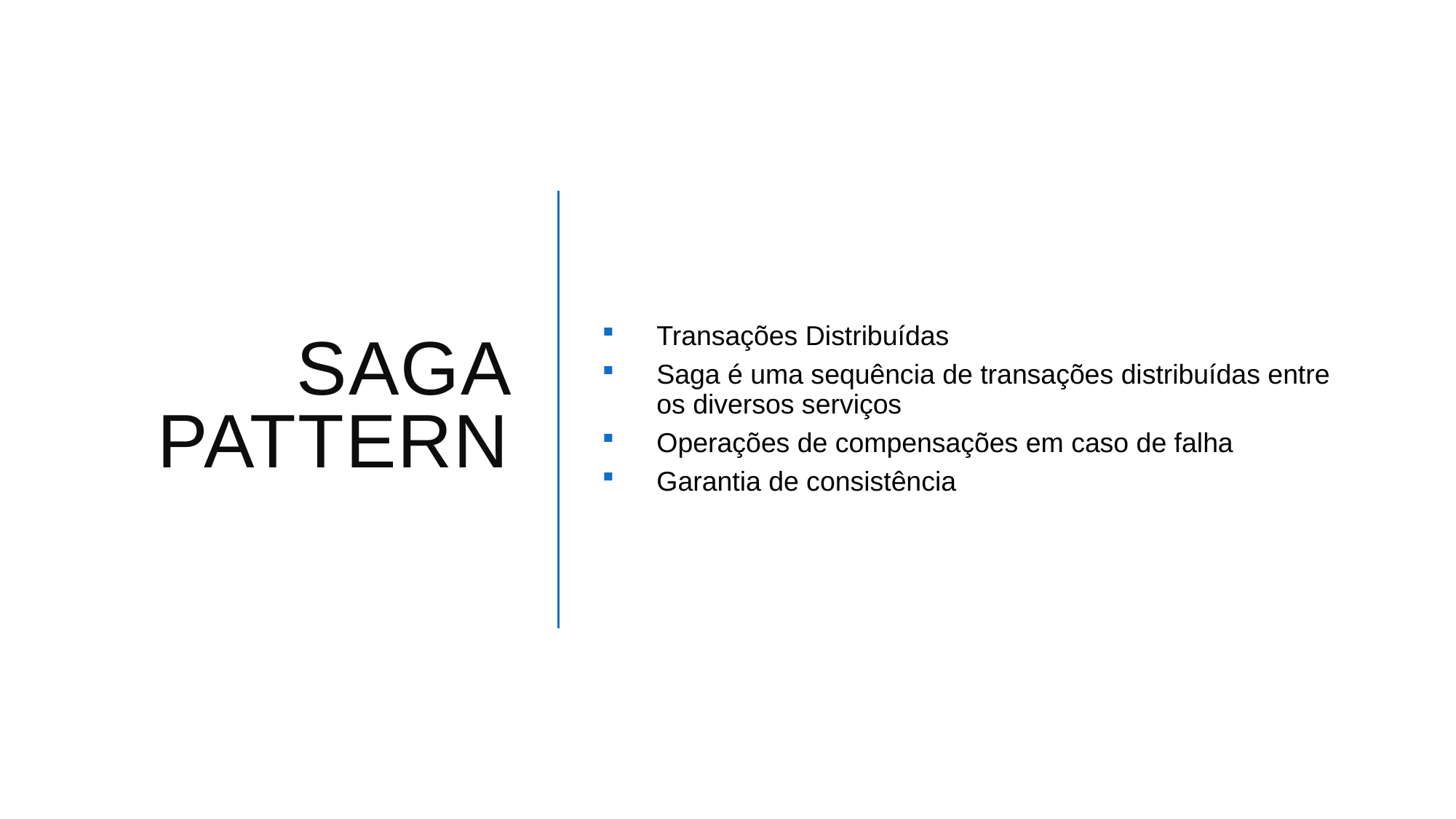

# Saga Pattern
Transações Distribuídas
Saga é uma sequência de transações distribuídas entre 
os diversos serviços
Operações de compensações em caso de falha
Garantia de consistência